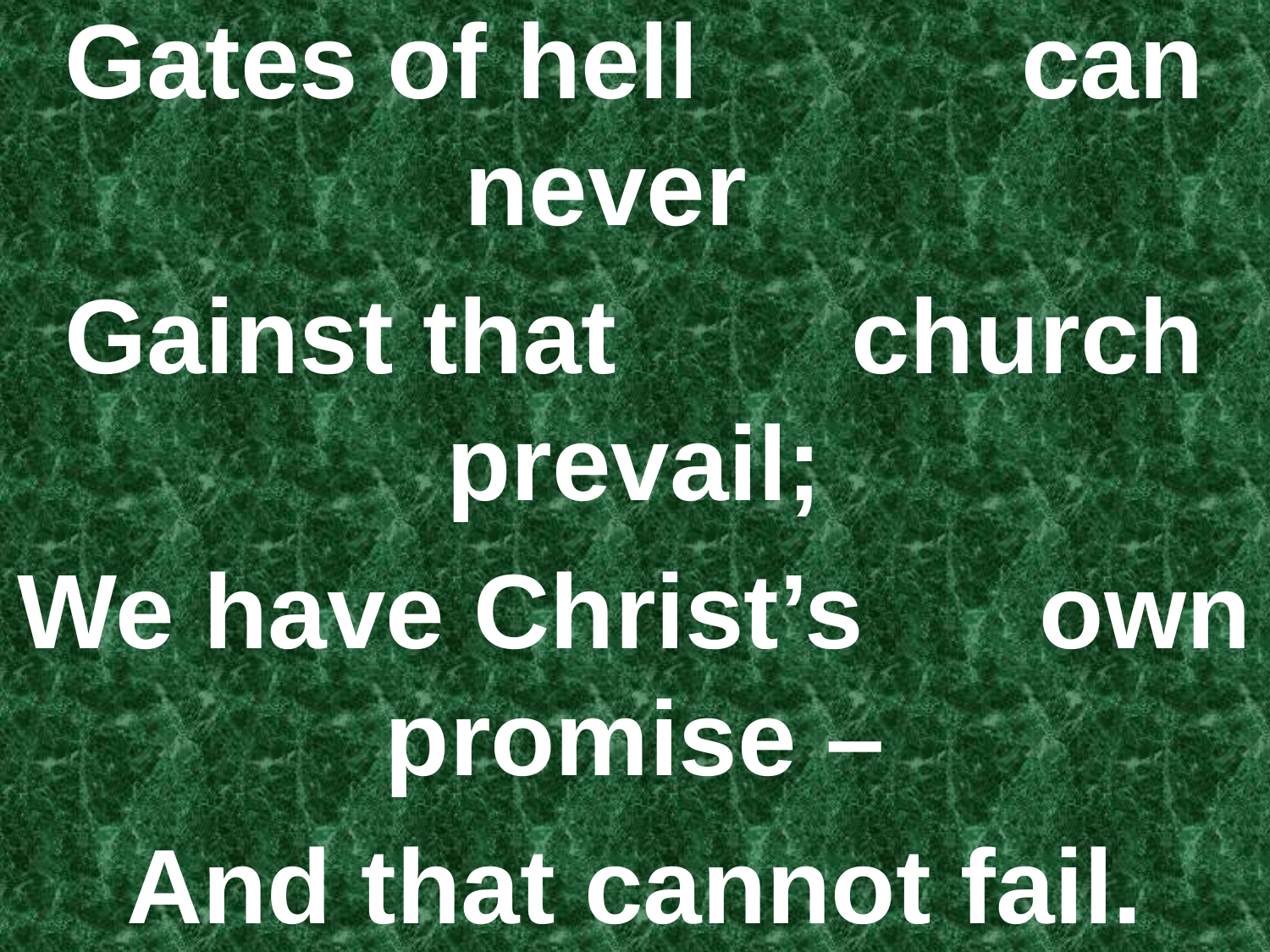

Gates of hell           can never
Gainst that        church prevail;
We have Christ’s      own promise –
And that cannot fail.